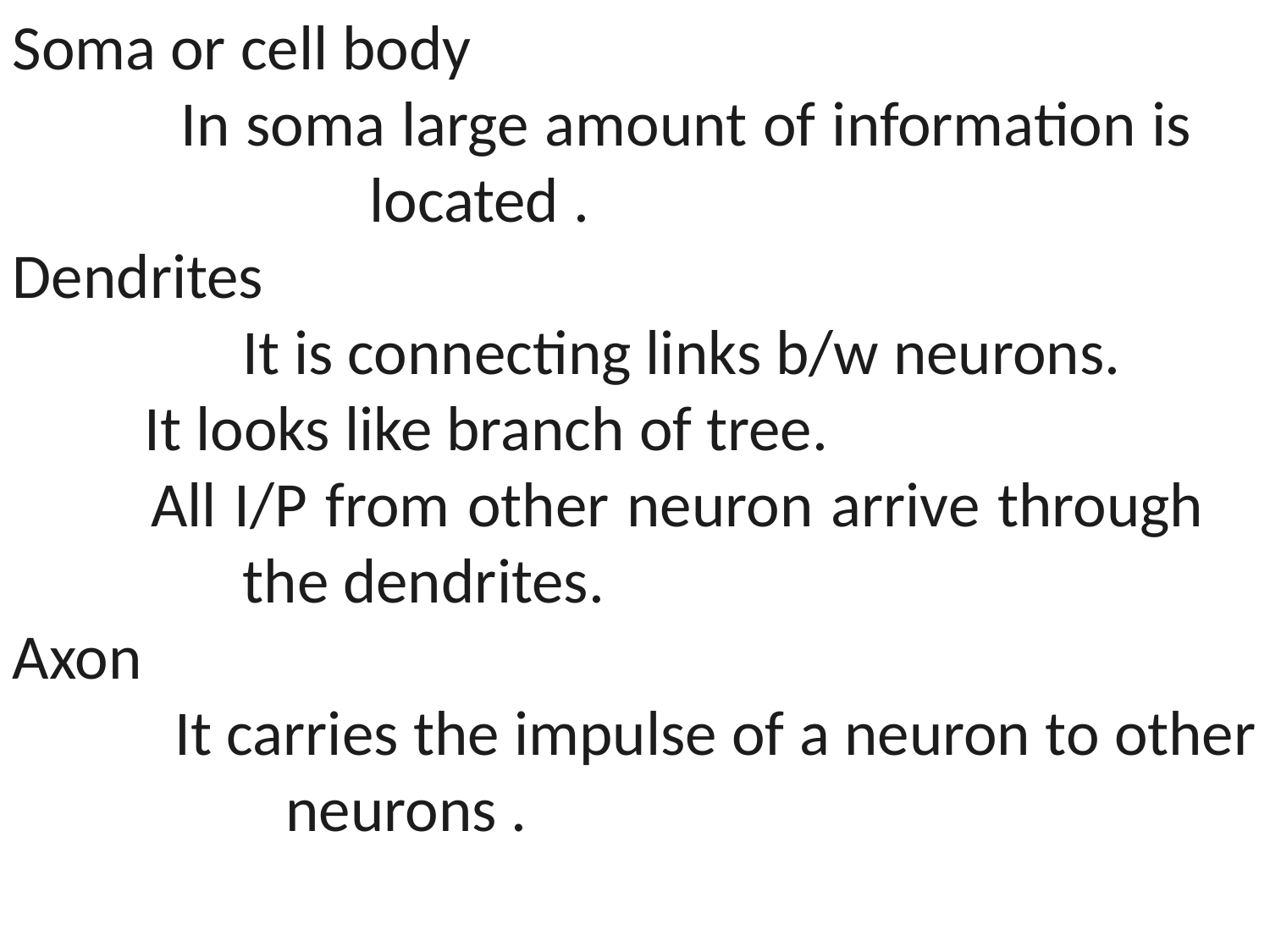

Soma or cell body
	    In soma large amount of information is     		located .
Dendrites
		It is connecting links b/w neurons.
	  It looks like branch of tree.
	  All I/P from other neuron arrive through    	the dendrites.
Axon
	    It carries the impulse of a neuron to other   	   neurons .